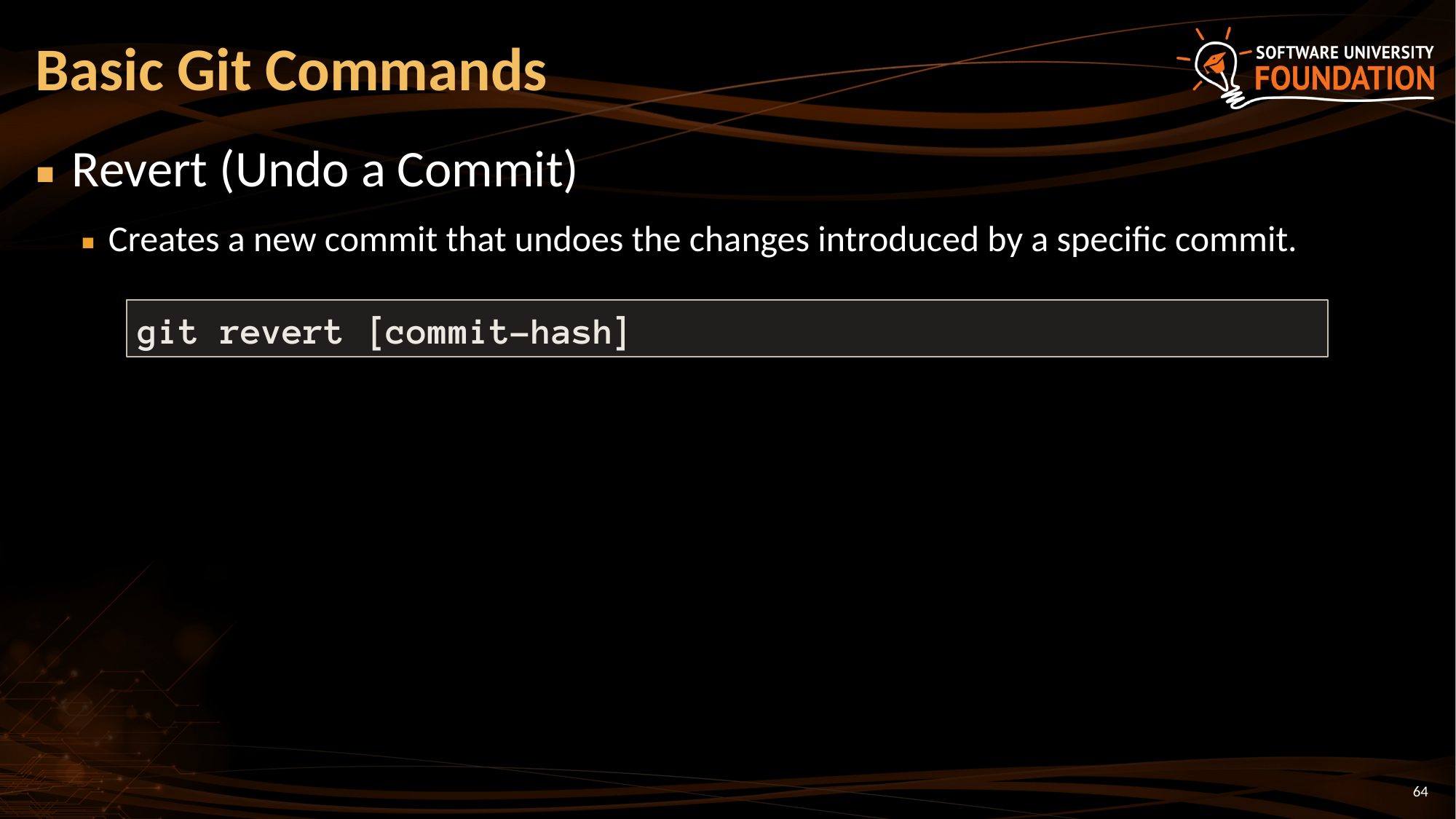

# Basic Git Commands
Revert (Undo a Commit)
Creates a new commit that undoes the changes introduced by a specific commit.

git revert [commit-hash]
64